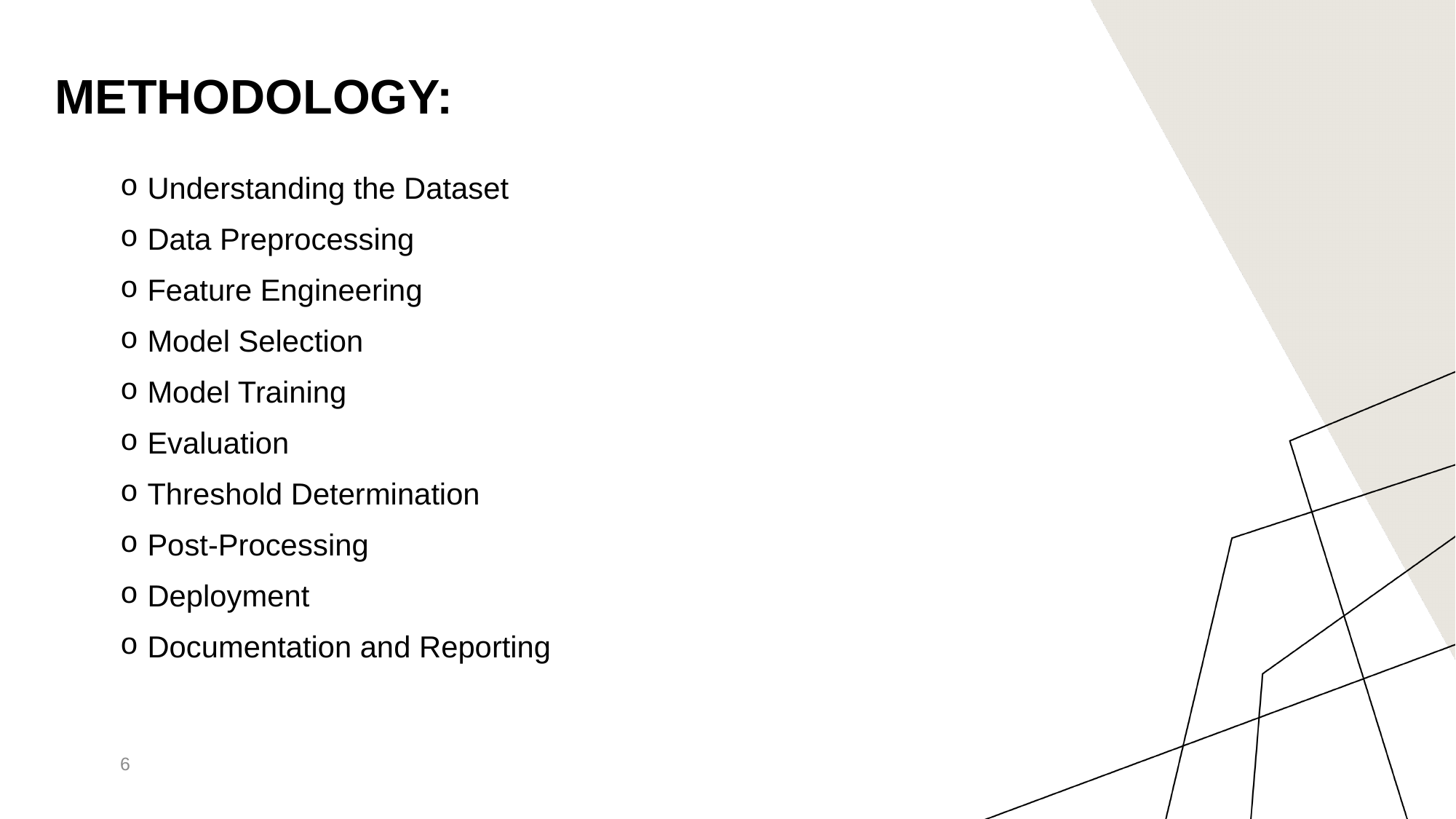

# METHODOLOGY:
Understanding the Dataset
Data Preprocessing
Feature Engineering
Model Selection
Model Training
Evaluation
Threshold Determination
Post-Processing
Deployment
Documentation and Reporting
6